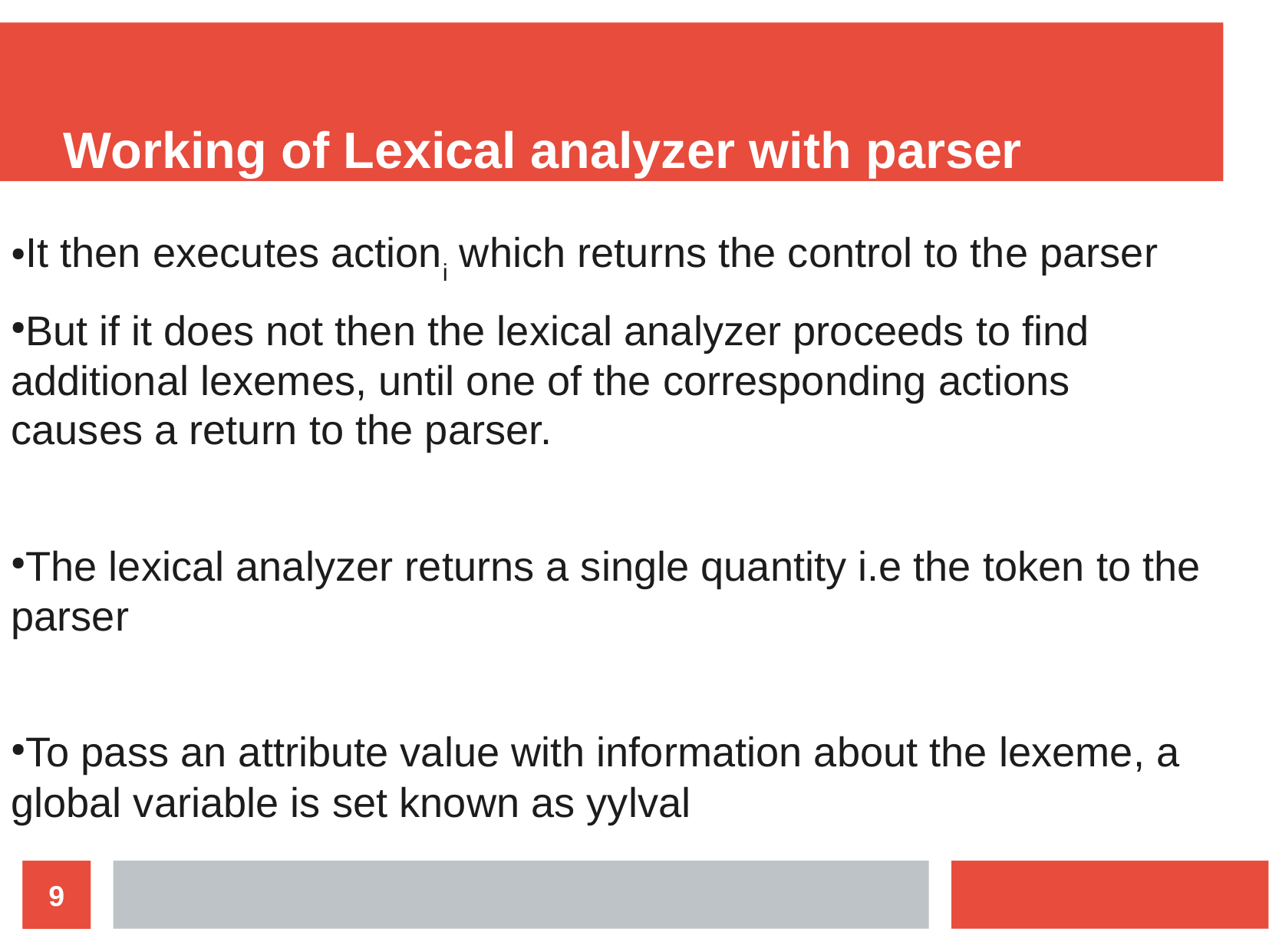

Working of Lexical analyzer with parser
It then executes actioni which returns the control to the parser
But if it does not then the lexical analyzer proceeds to find additional lexemes, until one of the corresponding actions causes a return to the parser.

The lexical analyzer returns a single quantity i.e the token to the parser

To pass an attribute value with information about the lexeme, a global variable is set known as yylval

9